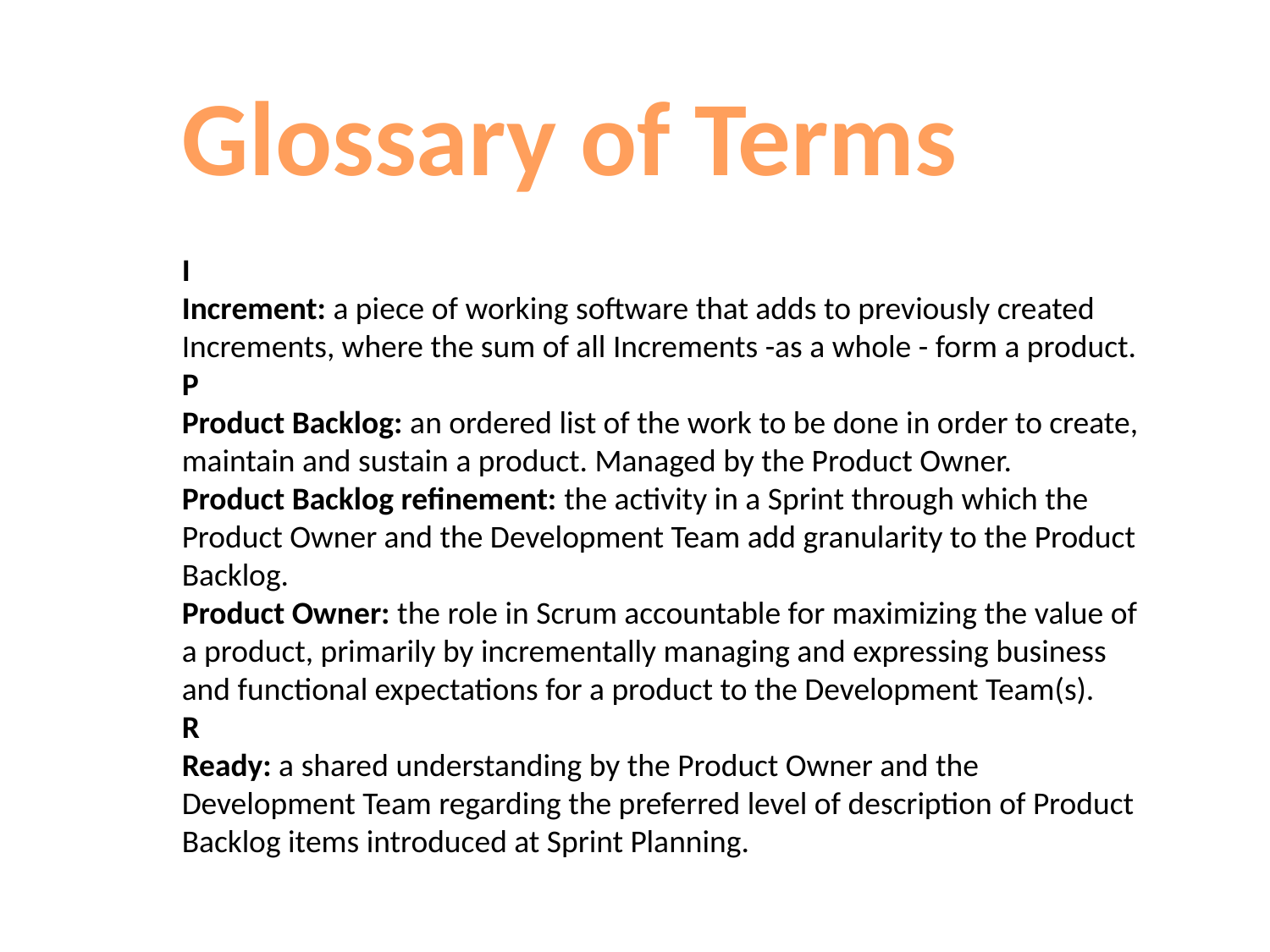

Glossary of Terms
I
Increment: a piece of working software that adds to previously created Increments, where the sum of all Increments -as a whole - form a product.
P
Product Backlog: an ordered list of the work to be done in order to create, maintain and sustain a product. Managed by the Product Owner.
Product Backlog refinement: the activity in a Sprint through which the Product Owner and the Development Team add granularity to the Product Backlog.
Product Owner: the role in Scrum accountable for maximizing the value of a product, primarily by incrementally managing and expressing business and functional expectations for a product to the Development Team(s).
R
Ready: a shared understanding by the Product Owner and the Development Team regarding the preferred level of description of Product Backlog items introduced at Sprint Planning.